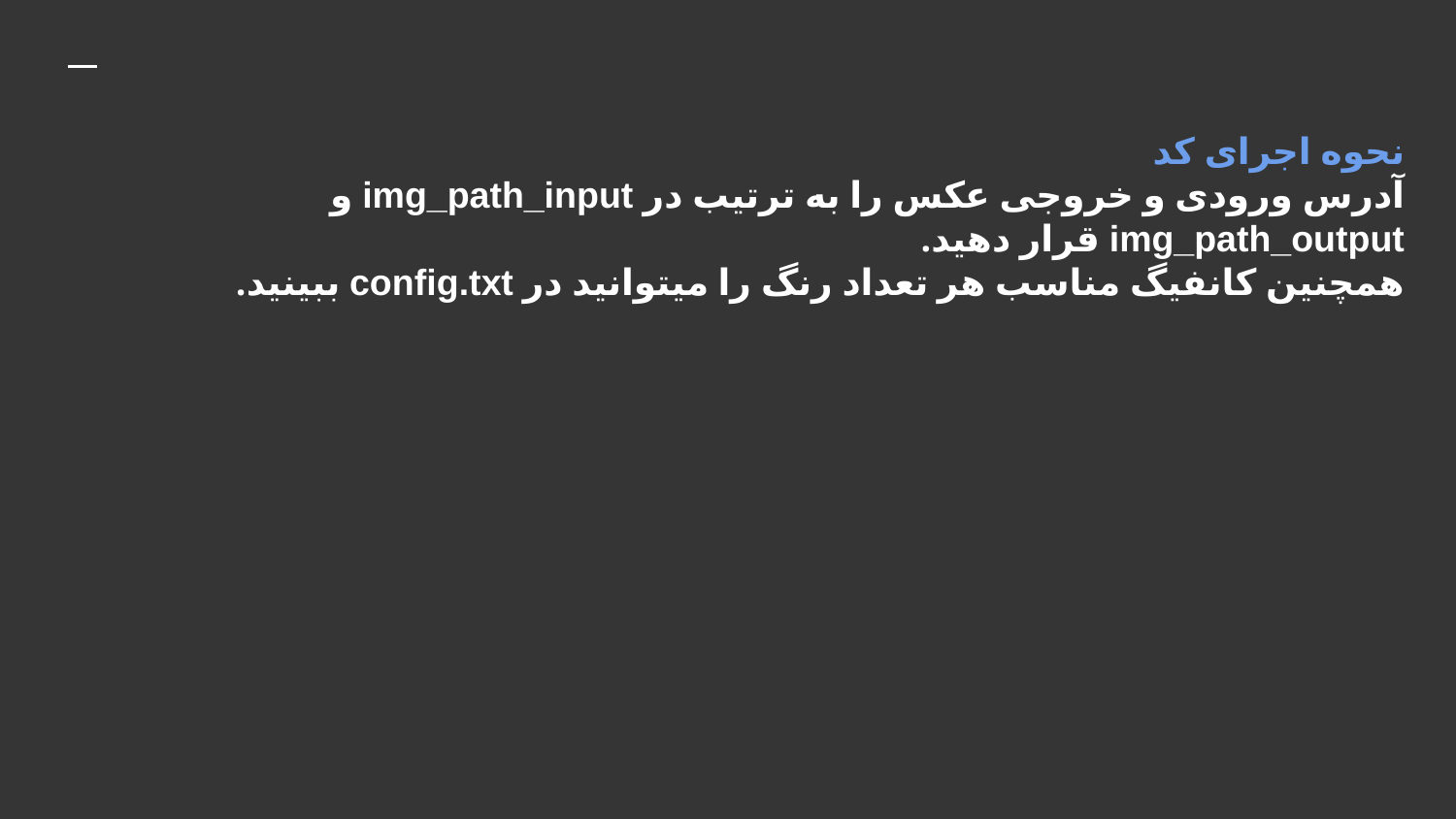

# نحوه اجرای کد
آدرس ورودی و خروجی عکس را به ترتیب در img_path_input و img_path_output قرار دهید.
همچنین کانفیگ مناسب هر تعداد رنگ را میتوانید در config.txt ببینید.